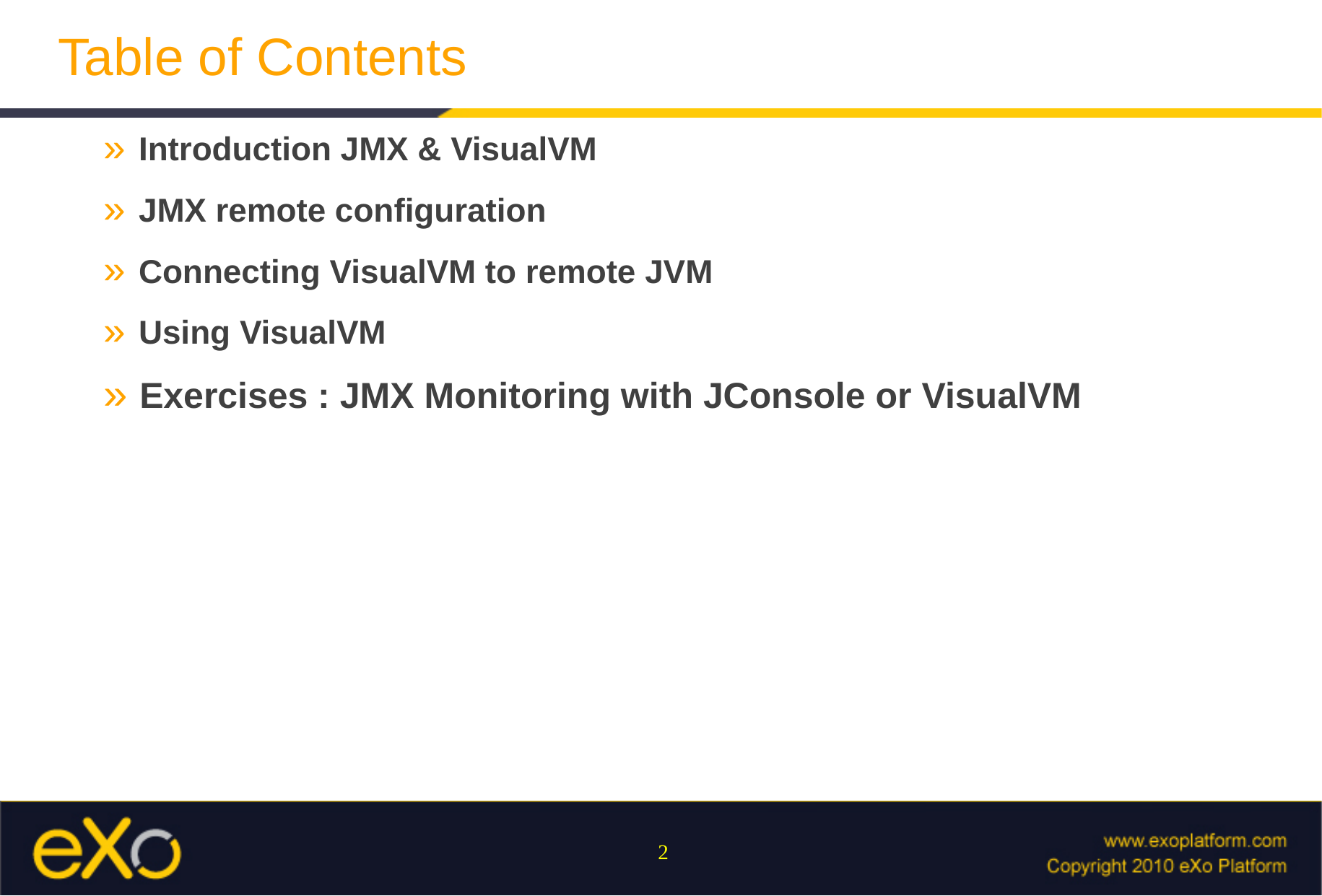

# Table of Contents

 Introduction JMX & VisualVM
 JMX remote configuration
 Connecting VisualVM to remote JVM
 Using VisualVM
 Exercises : JMX Monitoring with JConsole or VisualVM